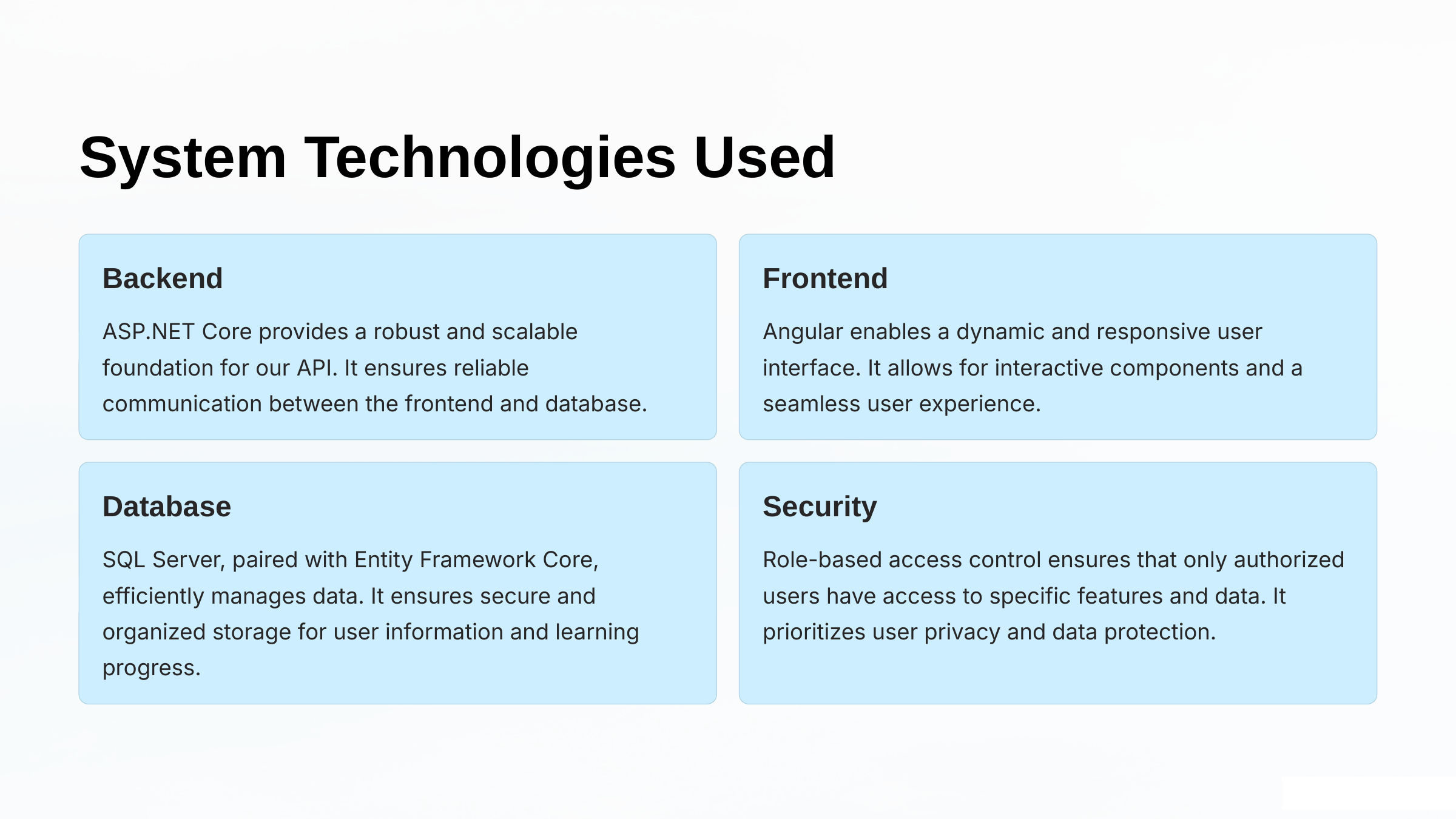

System Technologies Used

Backend
Frontend
ASP.NET Core provides a robust and scalable foundation for our API. It ensures reliable communication between the frontend and database.
Angular enables a dynamic and responsive user interface. It allows for interactive components and a seamless user experience.

Database
Security
SQL Server, paired with Entity Framework Core, efficiently manages data. It ensures secure and organized storage for user information and learning progress.
Role-based access control ensures that only authorized users have access to specific features and data. It prioritizes user privacy and data protection.